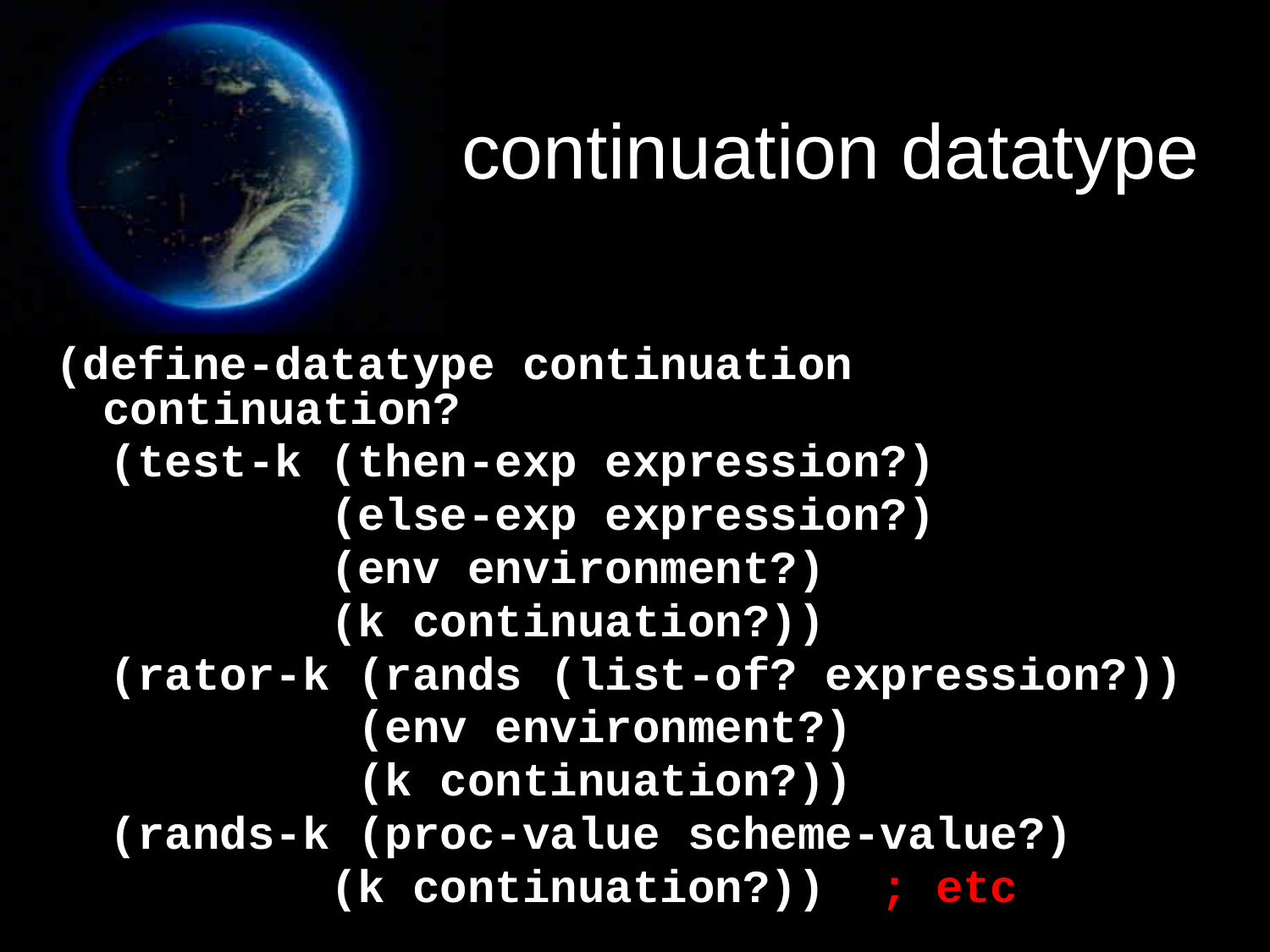

# continuation datatype
(define-datatype continuation continuation?
  (test-k (then-exp expression?)
          (else-exp expression?)
          (env environment?)
          (k continuation?))
  (rator-k (rands (list-of? expression?))
           (env environment?)
           (k continuation?))
  (rands-k (proc-value scheme-value?)
          (k continuation?))  ; etc